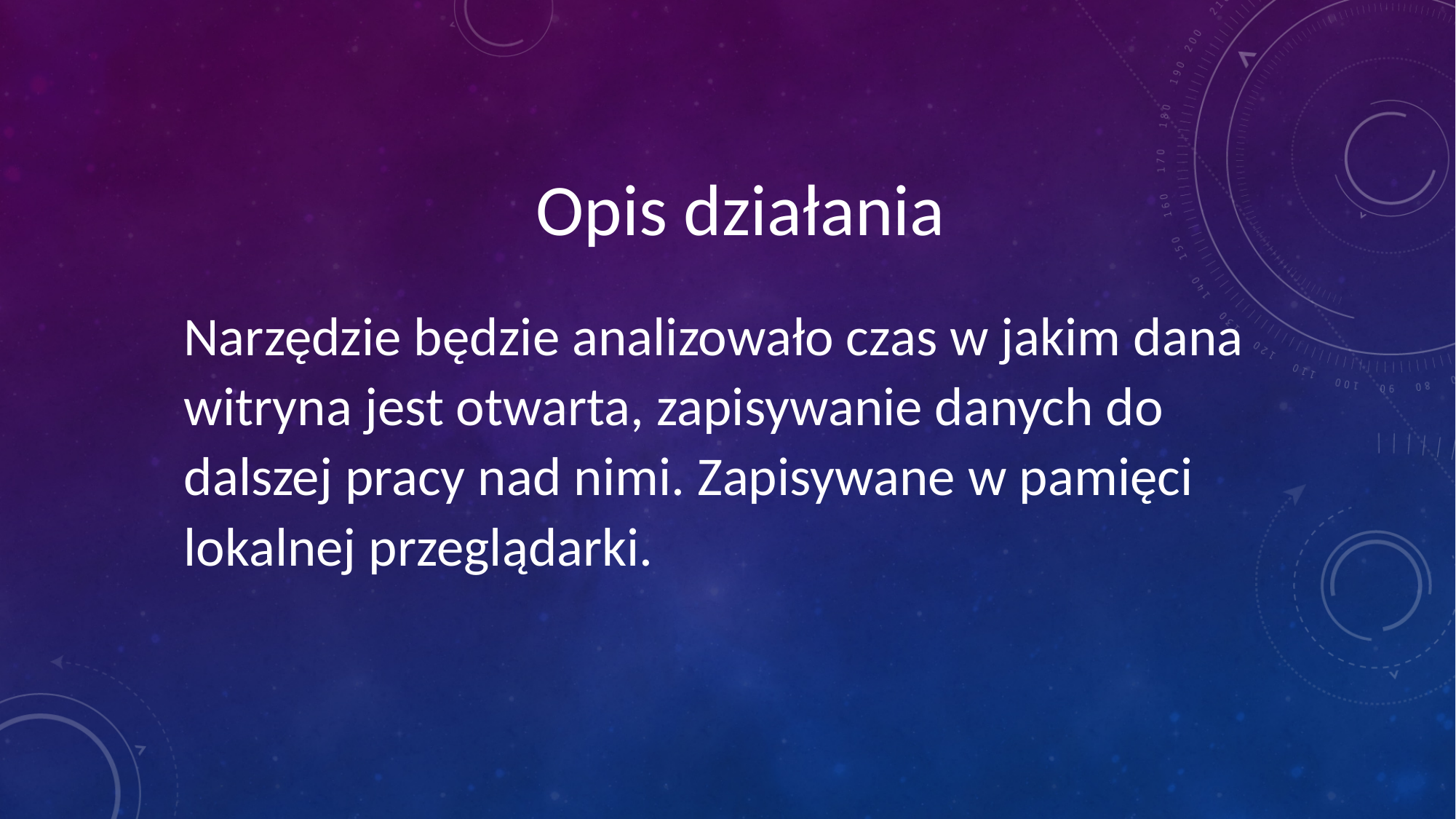

Opis działania
Narzędzie będzie analizowało czas w jakim dana witryna jest otwarta, zapisywanie danych do dalszej pracy nad nimi. Zapisywane w pamięci lokalnej przeglądarki.